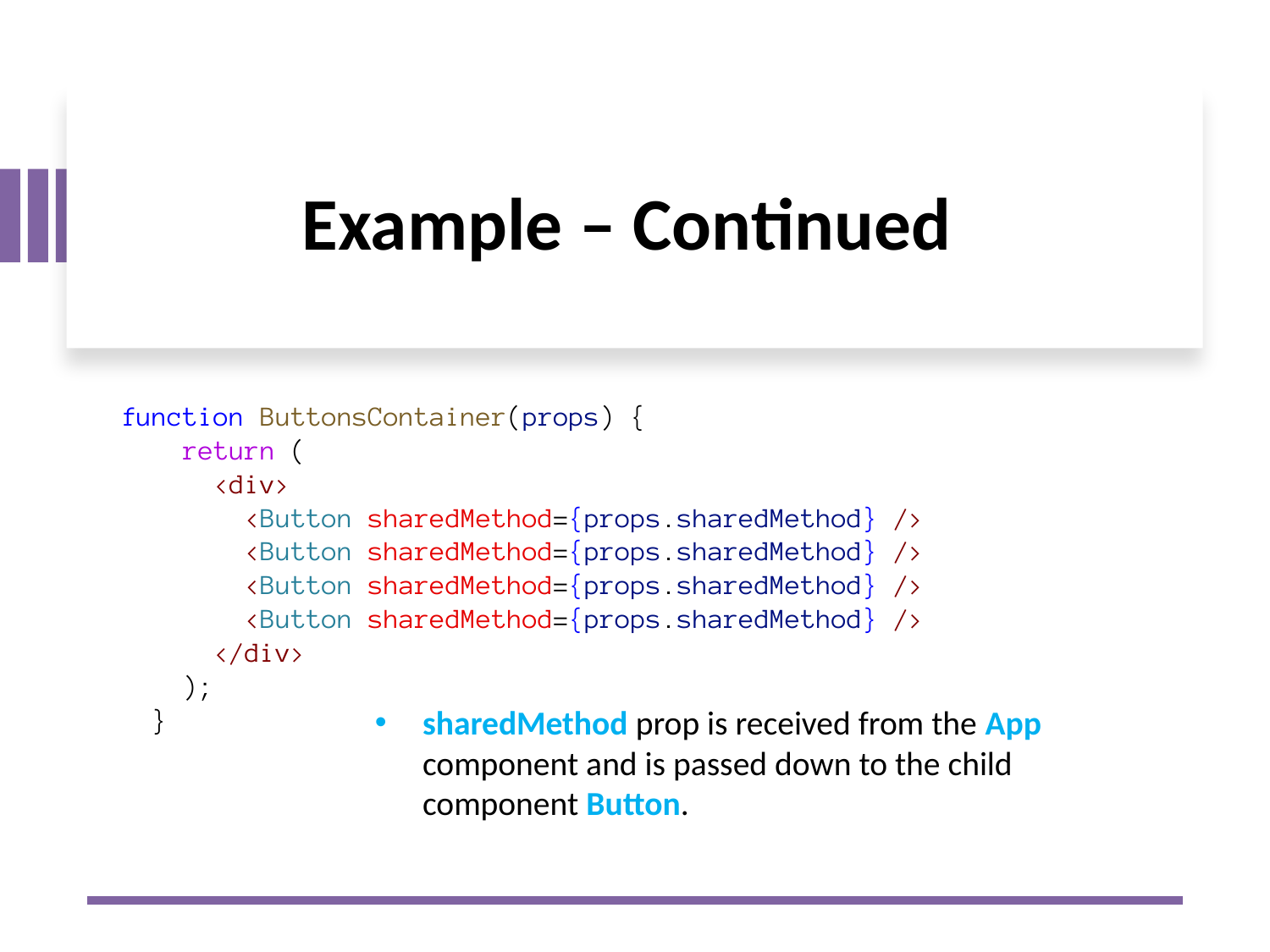

# Example – Continued

function ButtonsContainer(props) {
    return (
      <div>
        <Button sharedMethod={props.sharedMethod} />
        <Button sharedMethod={props.sharedMethod} />
        <Button sharedMethod={props.sharedMethod} />
        <Button sharedMethod={props.sharedMethod} />
      </div>
    );
  }
sharedMethod prop is received from the App component and is passed down to the child component Button.